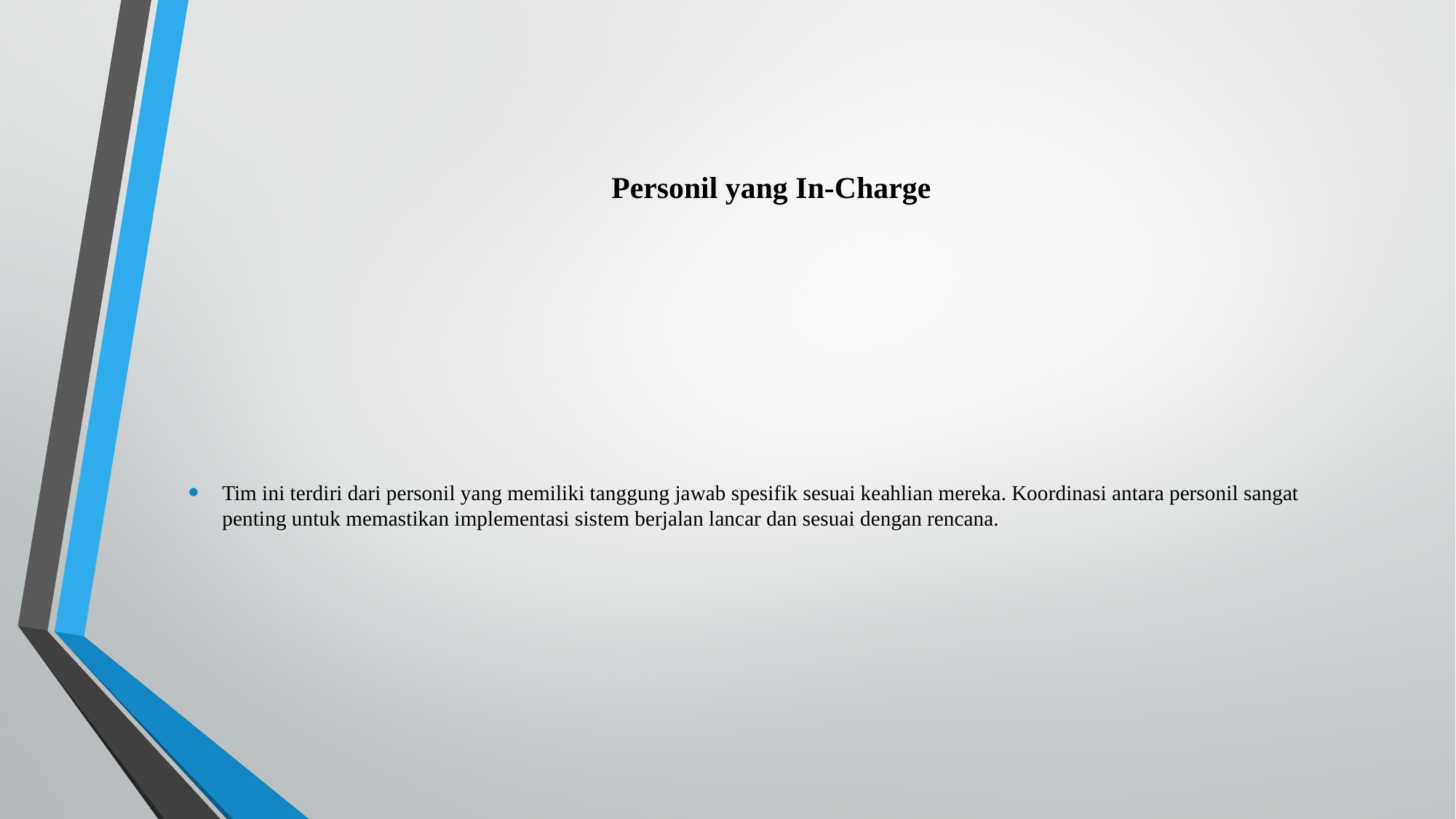

# Personil yang In-Charge
Tim ini terdiri dari personil yang memiliki tanggung jawab spesifik sesuai keahlian mereka. Koordinasi antara personil sangat penting untuk memastikan implementasi sistem berjalan lancar dan sesuai dengan rencana.